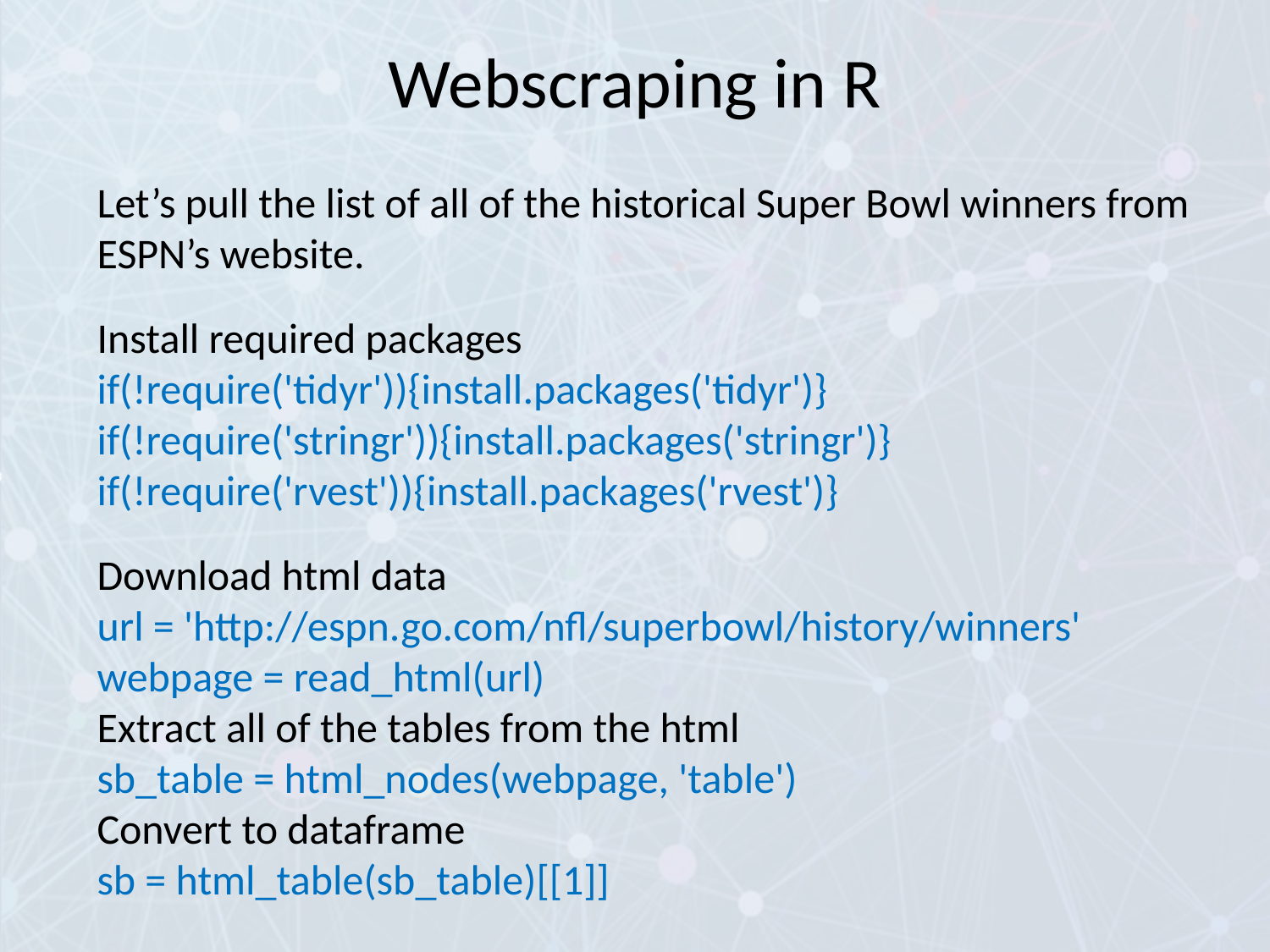

# Webscraping in R
Let’s pull the list of all of the historical Super Bowl winners from ESPN’s website.

Install required packages
if(!require('tidyr')){install.packages('tidyr')}
if(!require('stringr')){install.packages('stringr')}
if(!require('rvest')){install.packages('rvest')}

Download html data
url = 'http://espn.go.com/nfl/superbowl/history/winners'
webpage = read_html(url)
Extract all of the tables from the html
sb_table = html_nodes(webpage, 'table')
Convert to dataframe
sb = html_table(sb_table)[[1]]